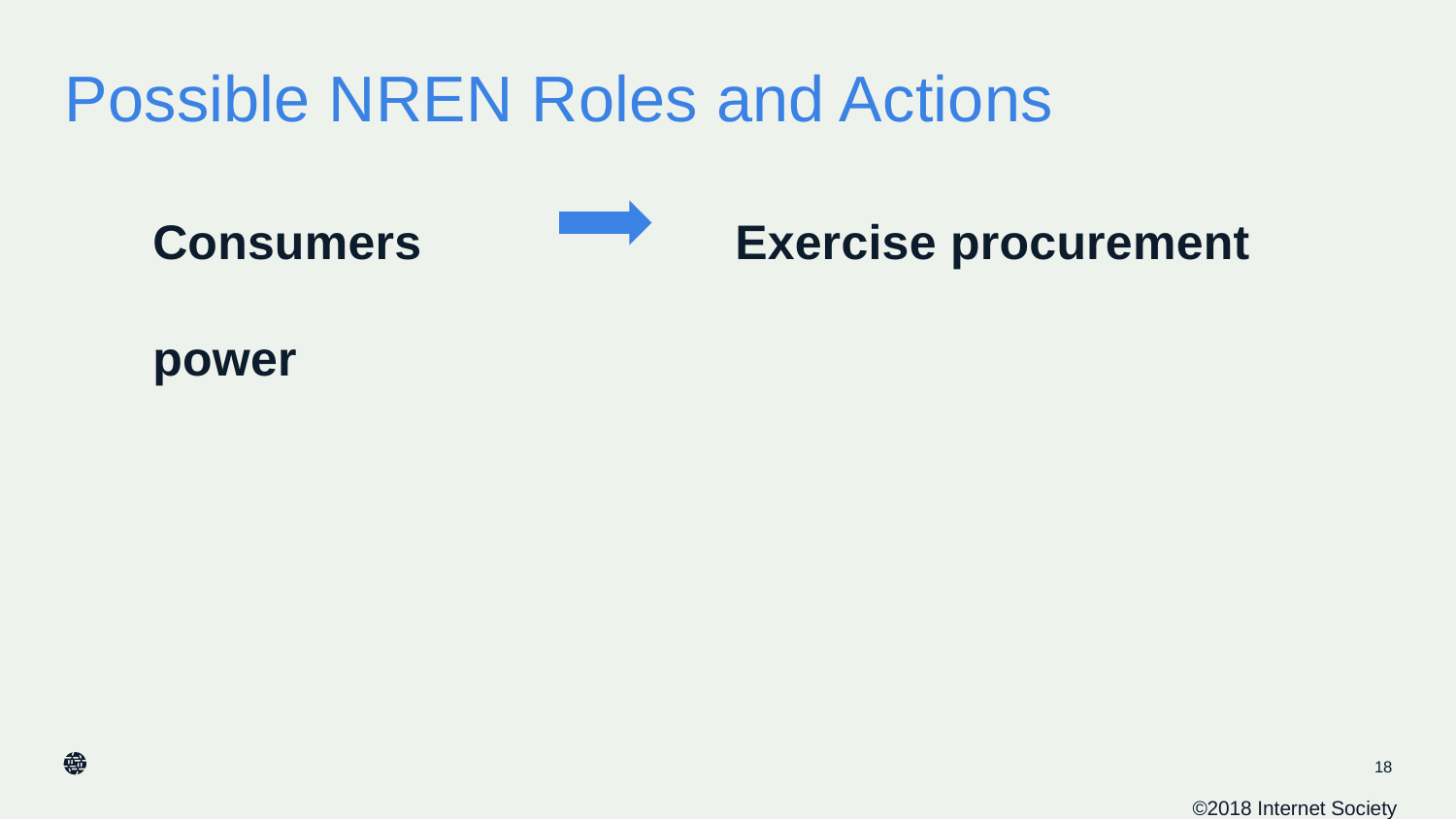

Possible NREN Roles and Actions
Consumers			Exercise procurement power

18